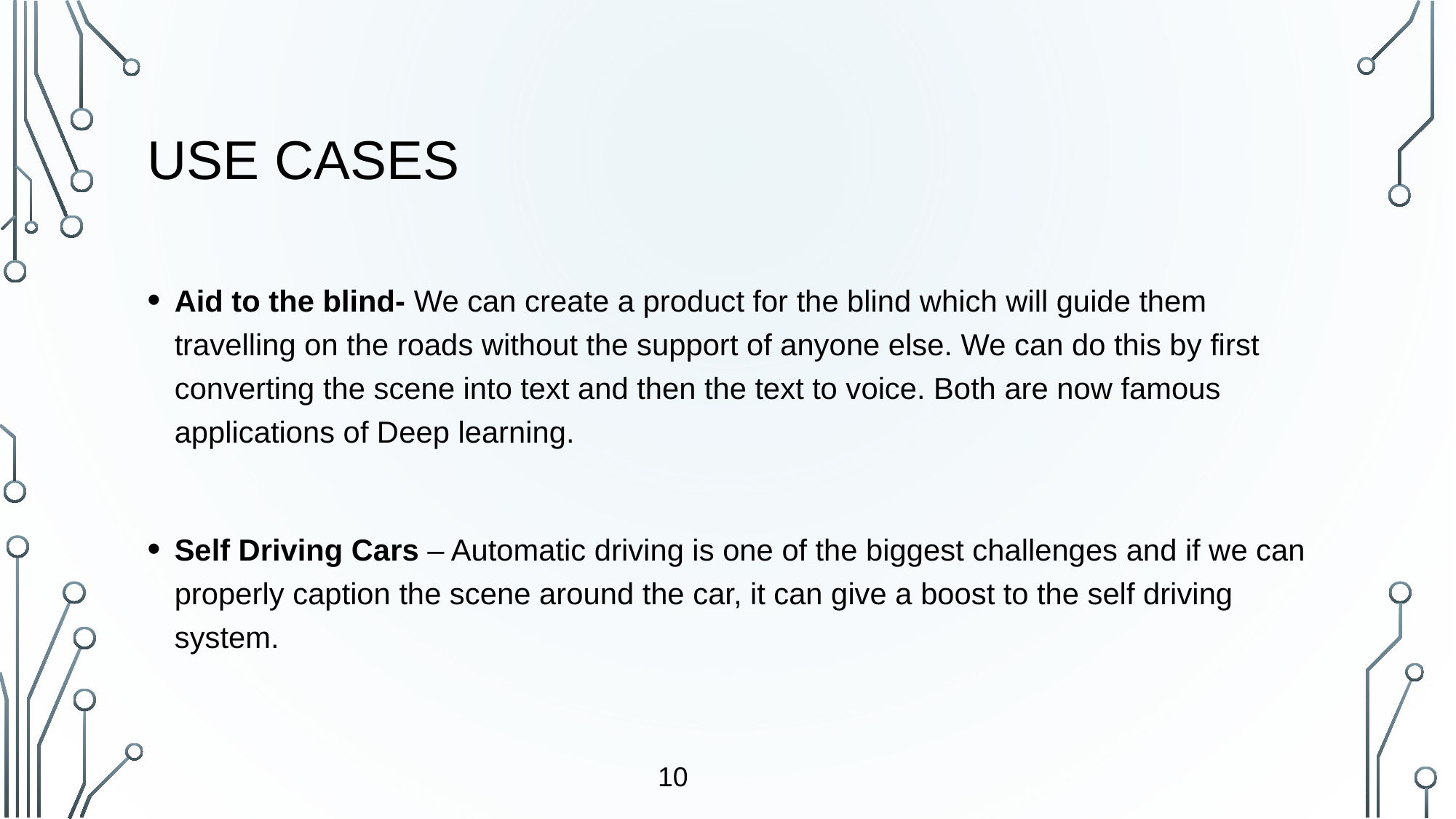

# Use cases
Aid to the blind- We can create a product for the blind which will guide them travelling on the roads without the support of anyone else. We can do this by first converting the scene into text and then the text to voice. Both are now famous applications of Deep learning.

Self Driving Cars – Automatic driving is one of the biggest challenges and if we can properly caption the scene around the car, it can give a boost to the self driving system.
10